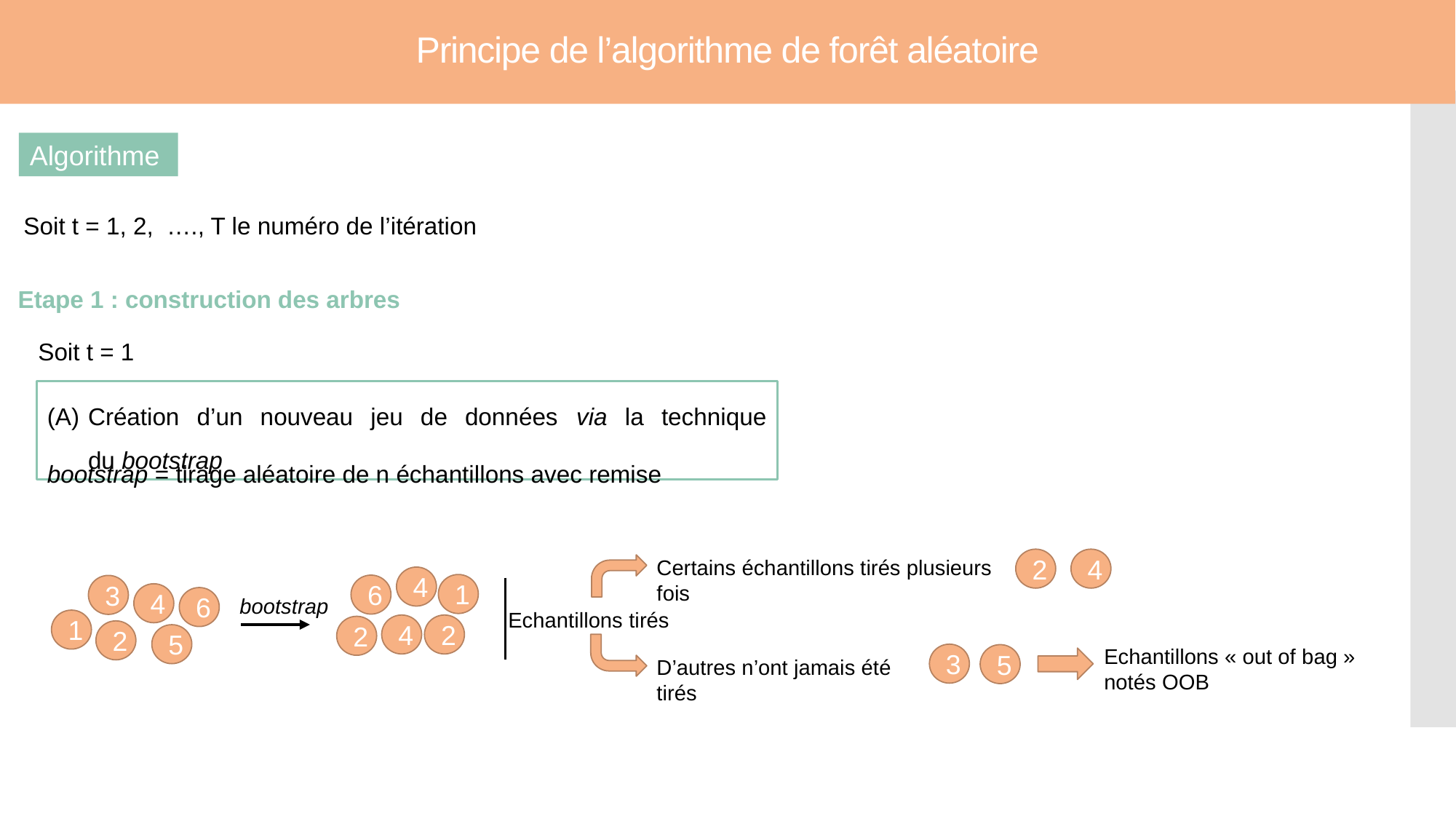

Principe de l’algorithme de forêt aléatoire

Algorithme
Soit t = 1, 2,  …., T le numéro de l’itération
Etape 1 : construction des arbres

Soit t = 1
Création d’un nouveau jeu de données via la technique du bootstrap
bootstrap = tirage aléatoire de n échantillons avec remise
Certains échantillons tirés plusieurs fois
2
4

4
1
6
4
2
2
bootstrap
3
4
6
1
2
5
Echantillons tirés

Echantillons « out of bag » notés OOB
3
5

D’autres n’ont jamais été tirés